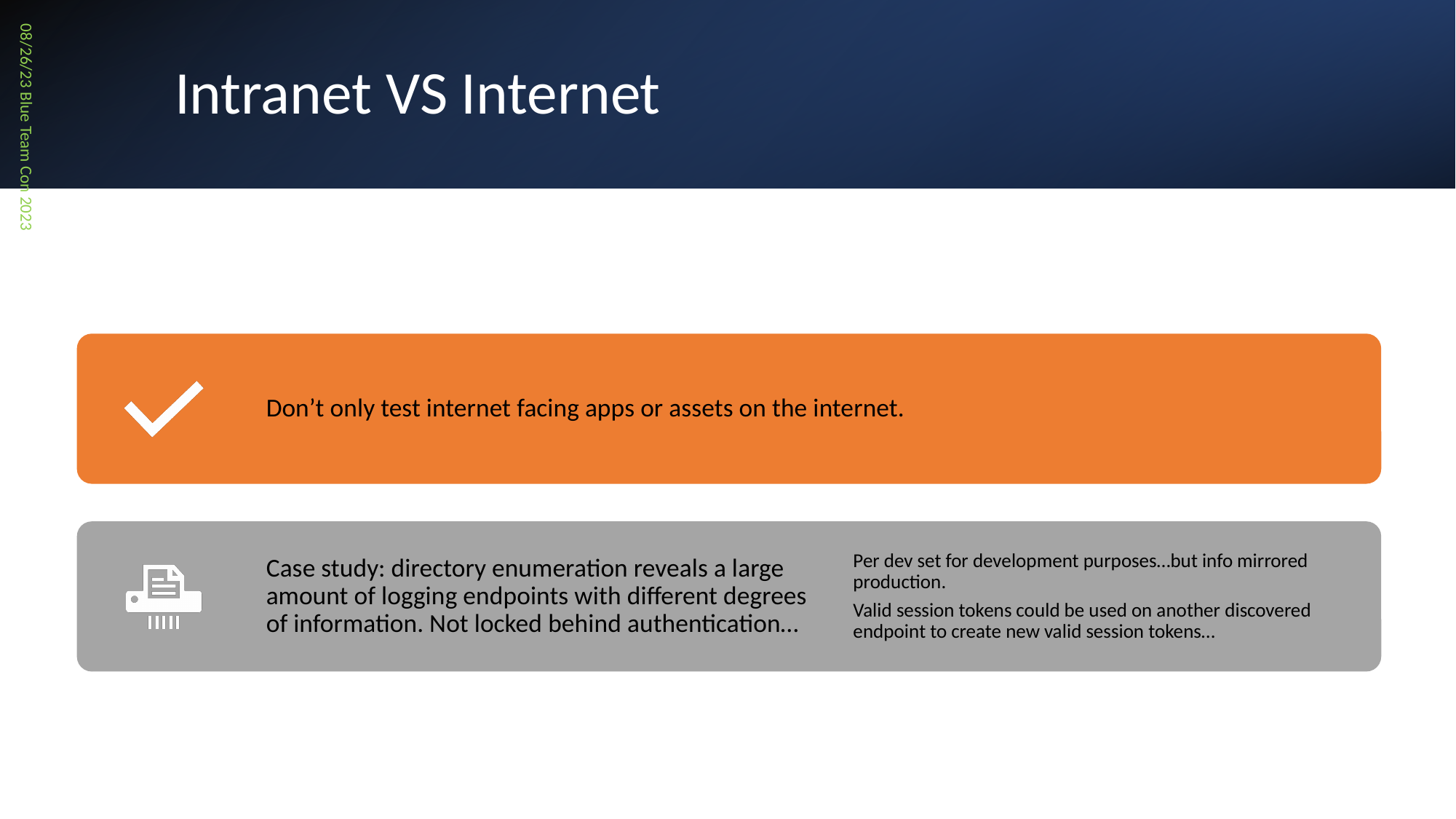

# Intranet VS Internet
08/26/23 Blue Team Con 2023
Don’t only test internet facing apps or assets on the internet.
Case study: directory enumeration reveals a large amount of logging endpoints with different degrees of information. Not locked behind authentication…
Per dev set for development purposes…but info mirrored production.
Valid session tokens could be used on another discovered endpoint to create new valid session tokens…